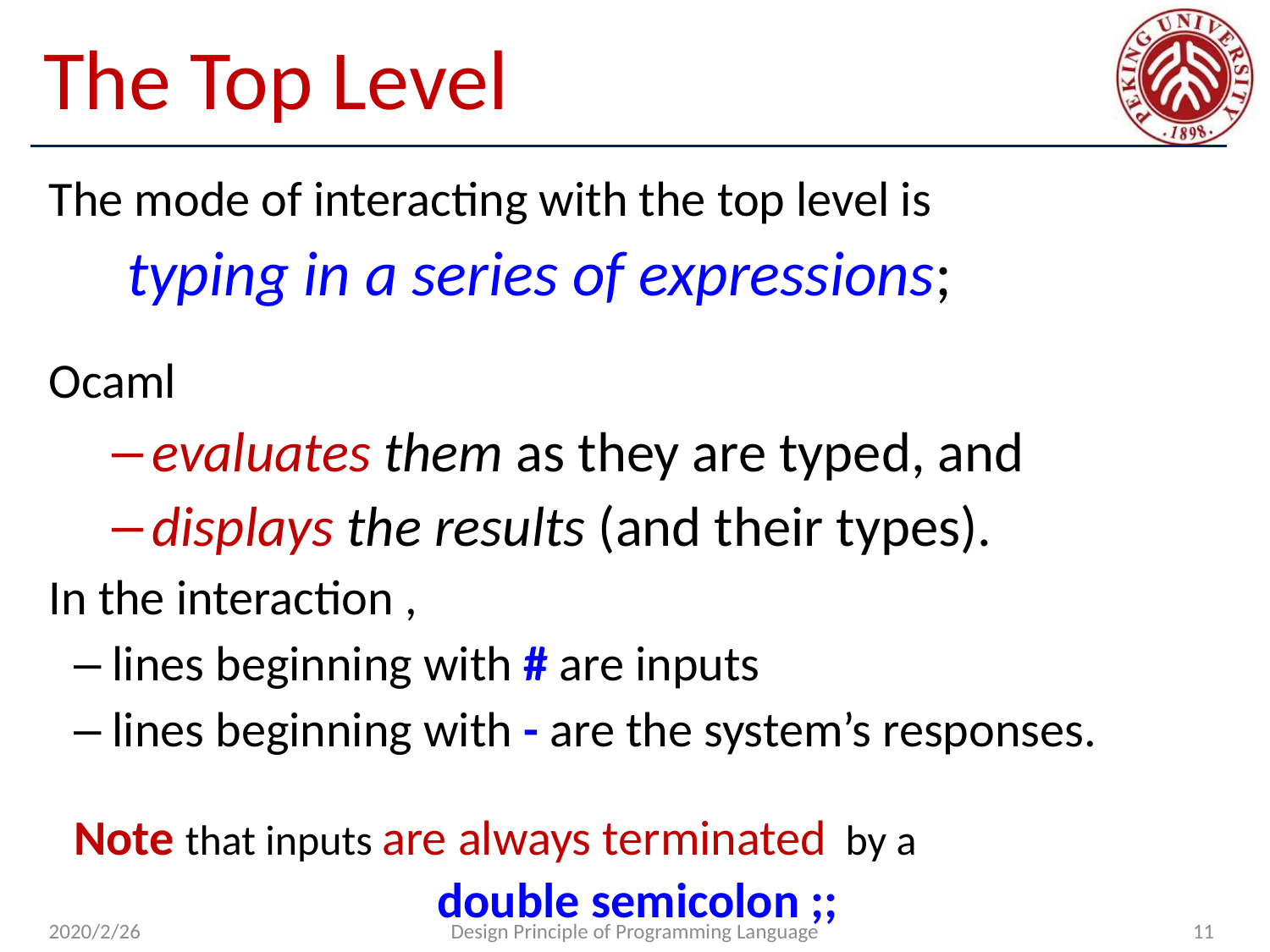

# The Top Level
The mode of interacting with the top level is
       typing in a series of expressions;

Ocaml
evaluates them as they are typed, and
displays the results (and their types).
In the interaction ,
lines beginning with # are inputs
lines beginning with - are the system’s responses.

Note that inputs are always terminated  by a
 double semicolon ;;
2020/2/26
Design Principle of Programming Language
11